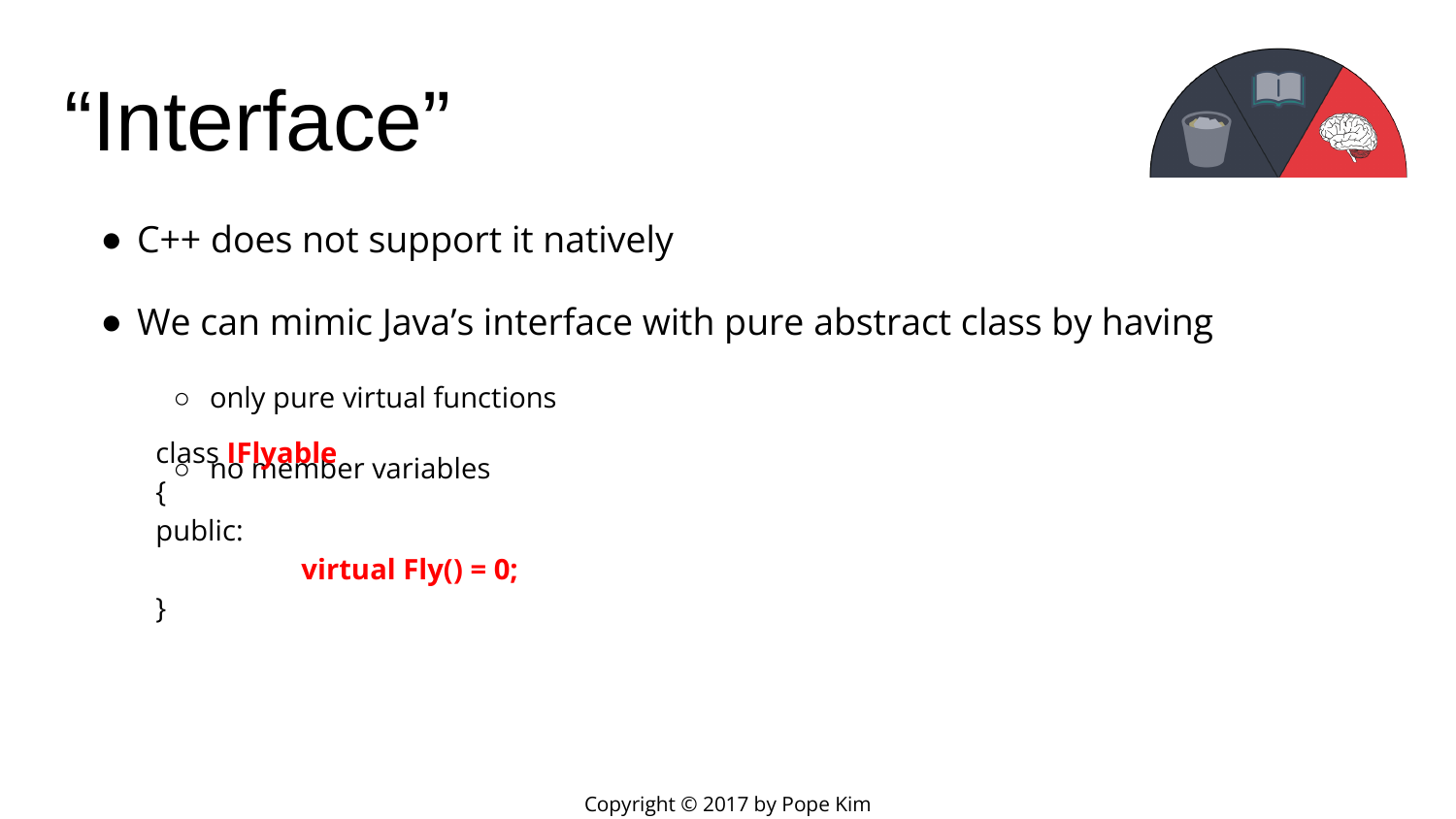

# “Interface”
C++ does not support it natively
We can mimic Java’s interface with pure abstract class by having
only pure virtual functions
no member variables
class IFlyable
{
public:
	virtual Fly() = 0;
}